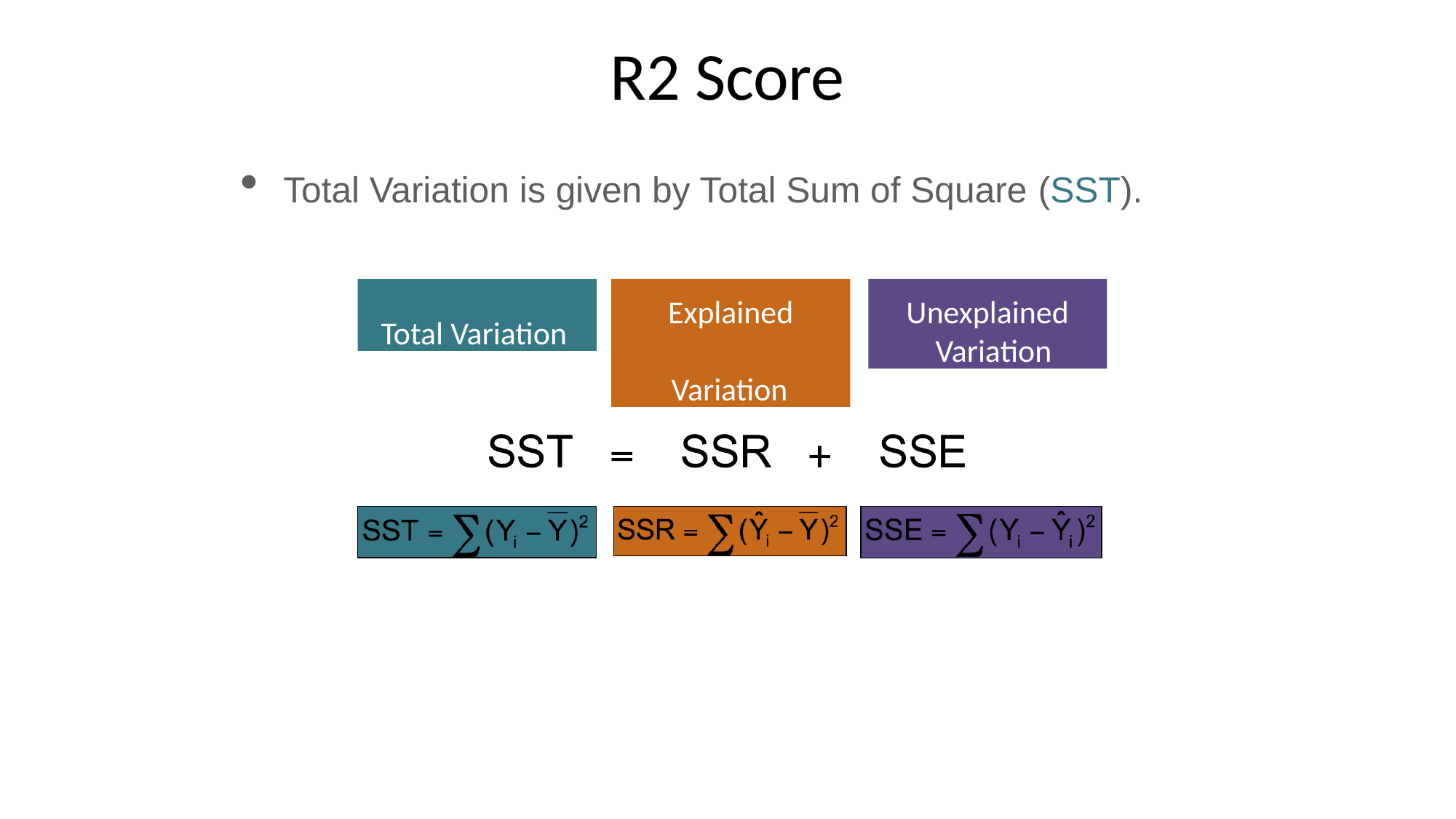

# R2 Score
Total Variation is given by Total Sum of Square (SST).
Explained  Variation
Unexplained  Variation

Total Variation

Sensitivity: Internal